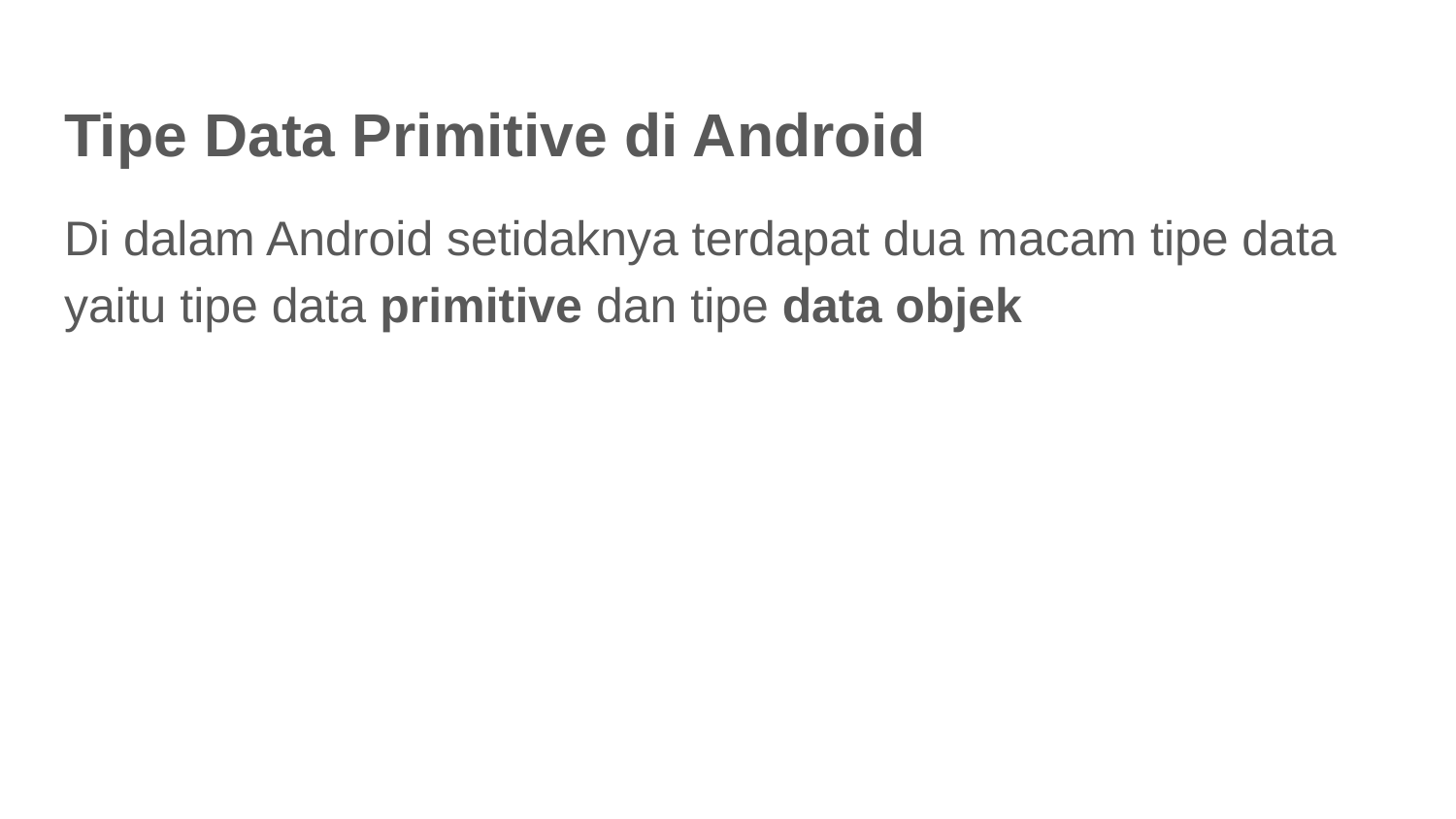

# Tipe Data Primitive di Android
Di dalam Android setidaknya terdapat dua macam tipe data yaitu tipe data primitive dan tipe data objek